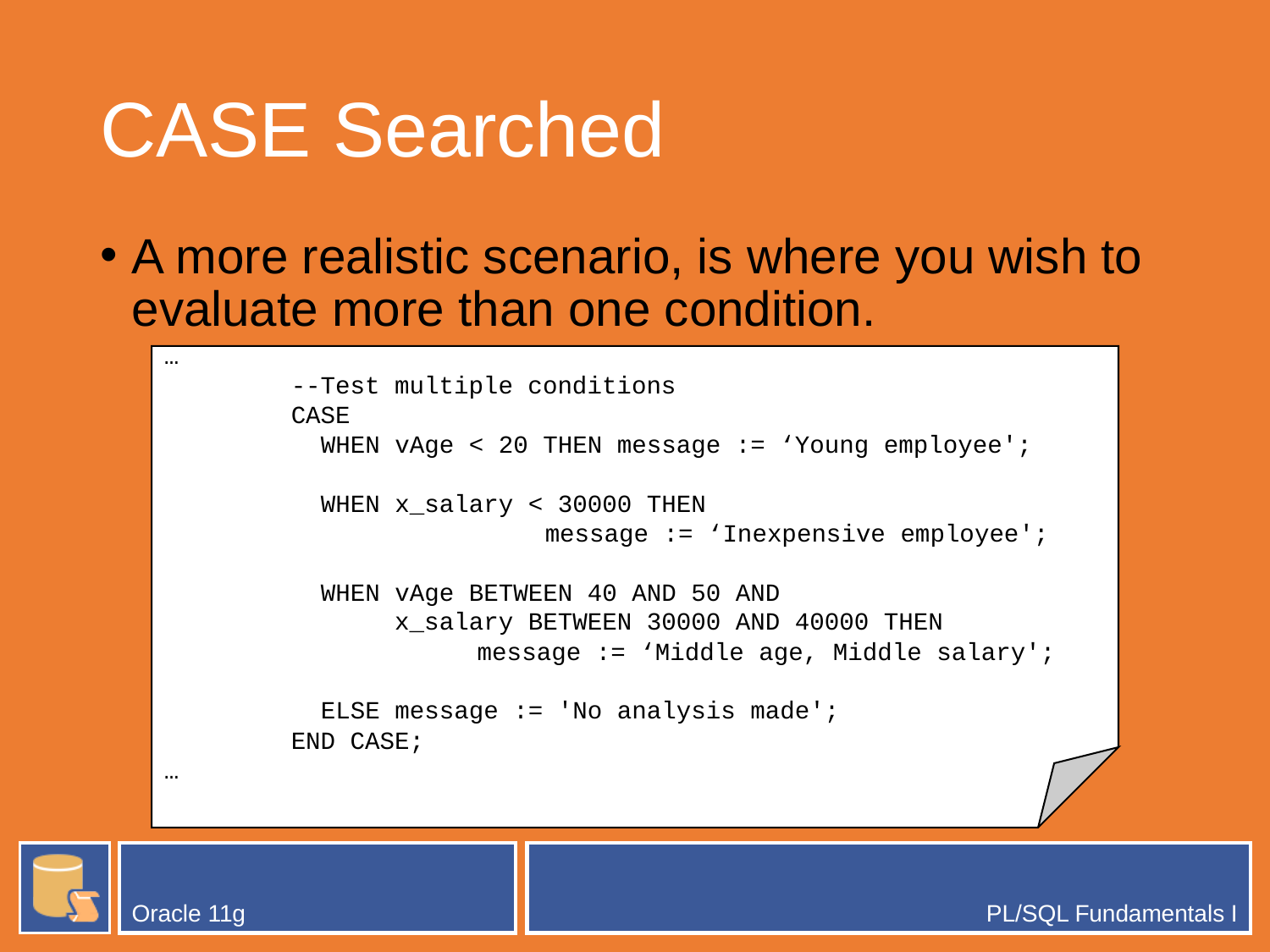

# CASE Searched
A more realistic scenario, is where you wish to evaluate more than one condition.

…
	--Test multiple conditions
	CASE
	  WHEN vAge < 20 THEN message := ‘Young employee';

	  WHEN x_salary < 30000 THEN
			message := ‘Inexpensive employee';

	  WHEN vAge BETWEEN 40 AND 50 AND
	       x_salary BETWEEN 30000 AND 40000 THEN
		    message := ‘Middle age, Middle salary';

	  ELSE message := 'No analysis made';
	END CASE;
…